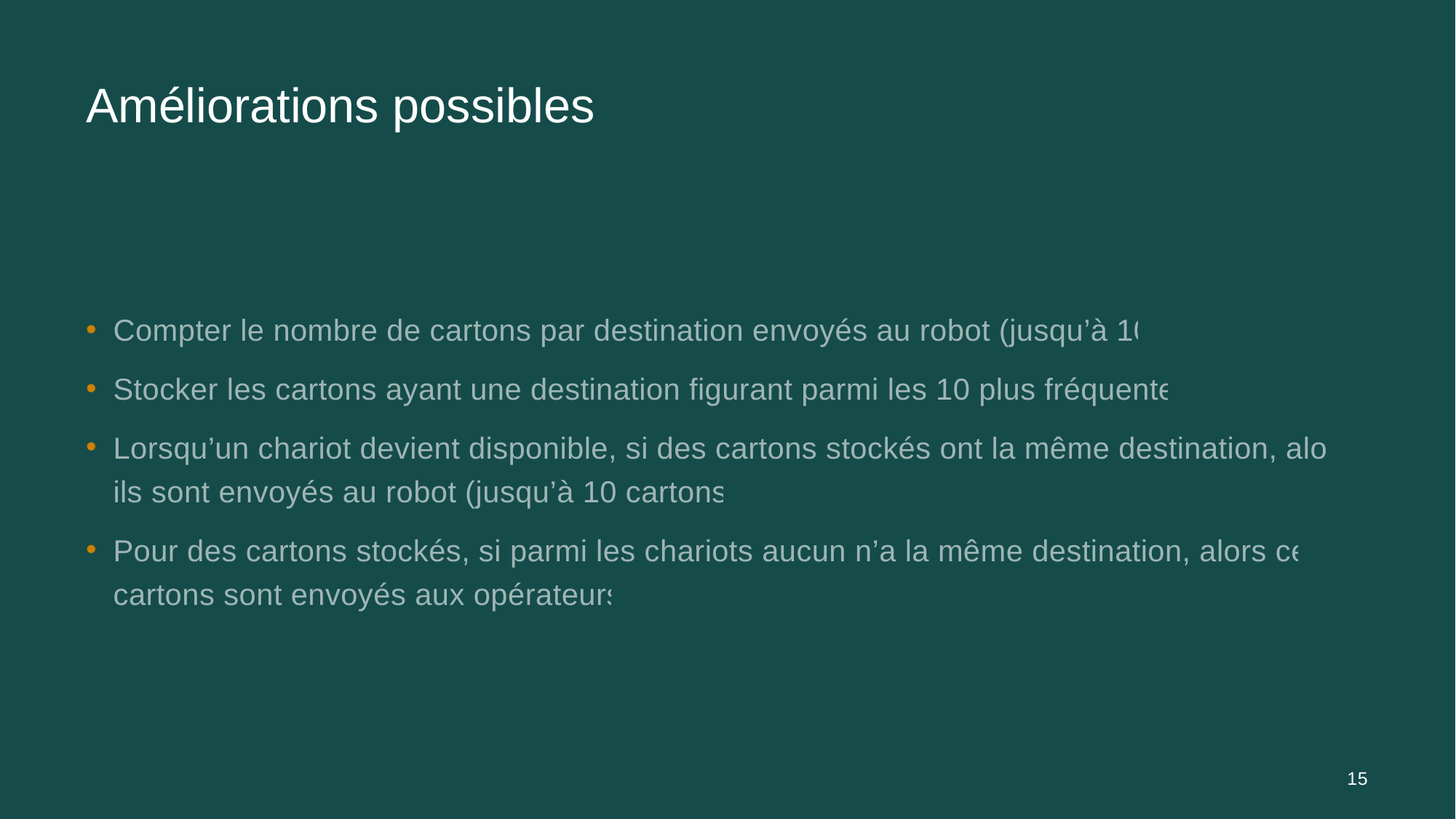

# Améliorations possibles
Compter le nombre de cartons par destination envoyés au robot (jusqu’à 10)
Stocker les cartons ayant une destination figurant parmi les 10 plus fréquentes
Lorsqu’un chariot devient disponible, si des cartons stockés ont la même destination, alors ils sont envoyés au robot (jusqu’à 10 cartons)
Pour des cartons stockés, si parmi les chariots aucun n’a la même destination, alors ces cartons sont envoyés aux opérateurs

15